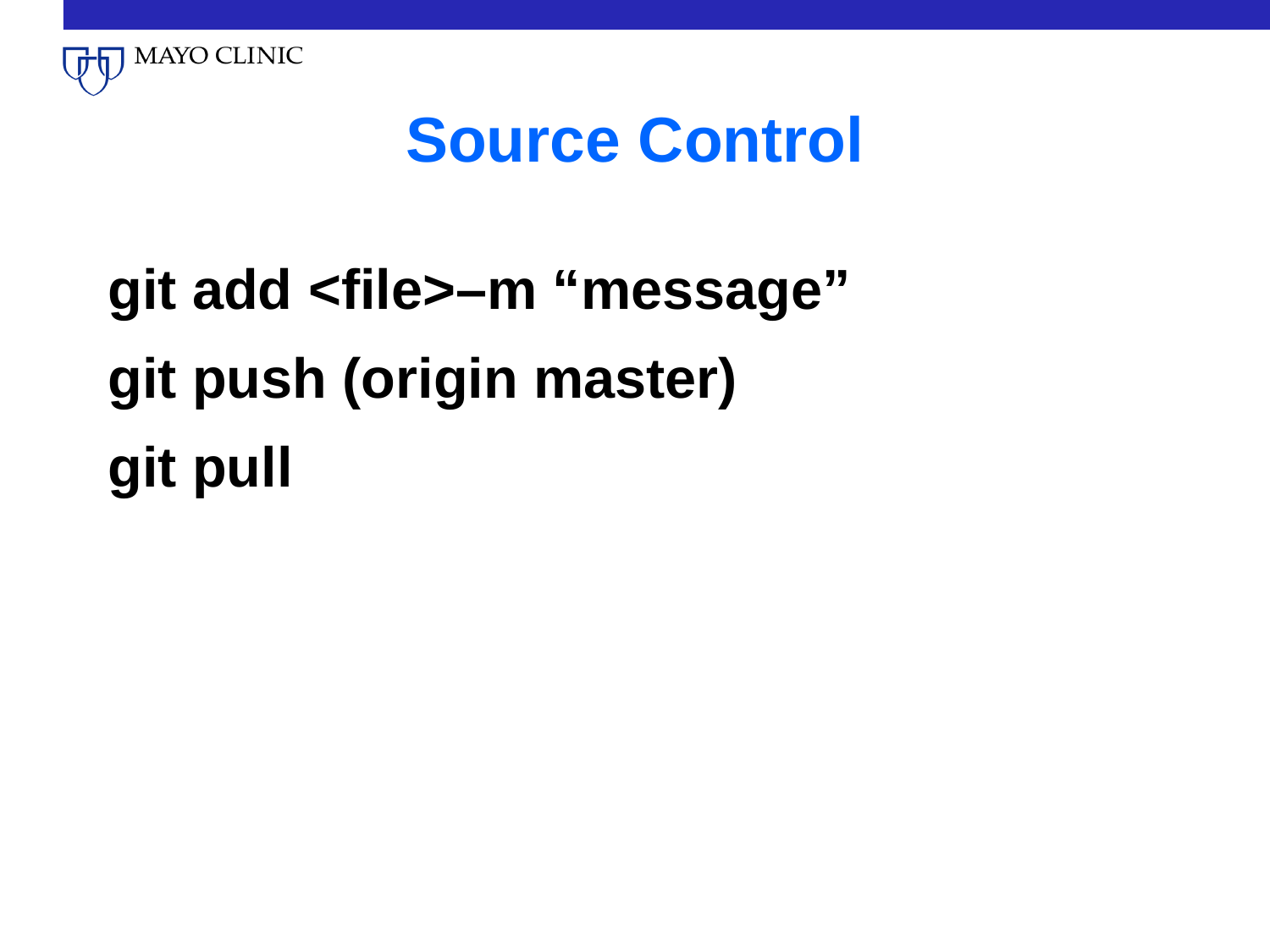

# Source Control
git add <file>–m “message”
git push (origin master)
git pull